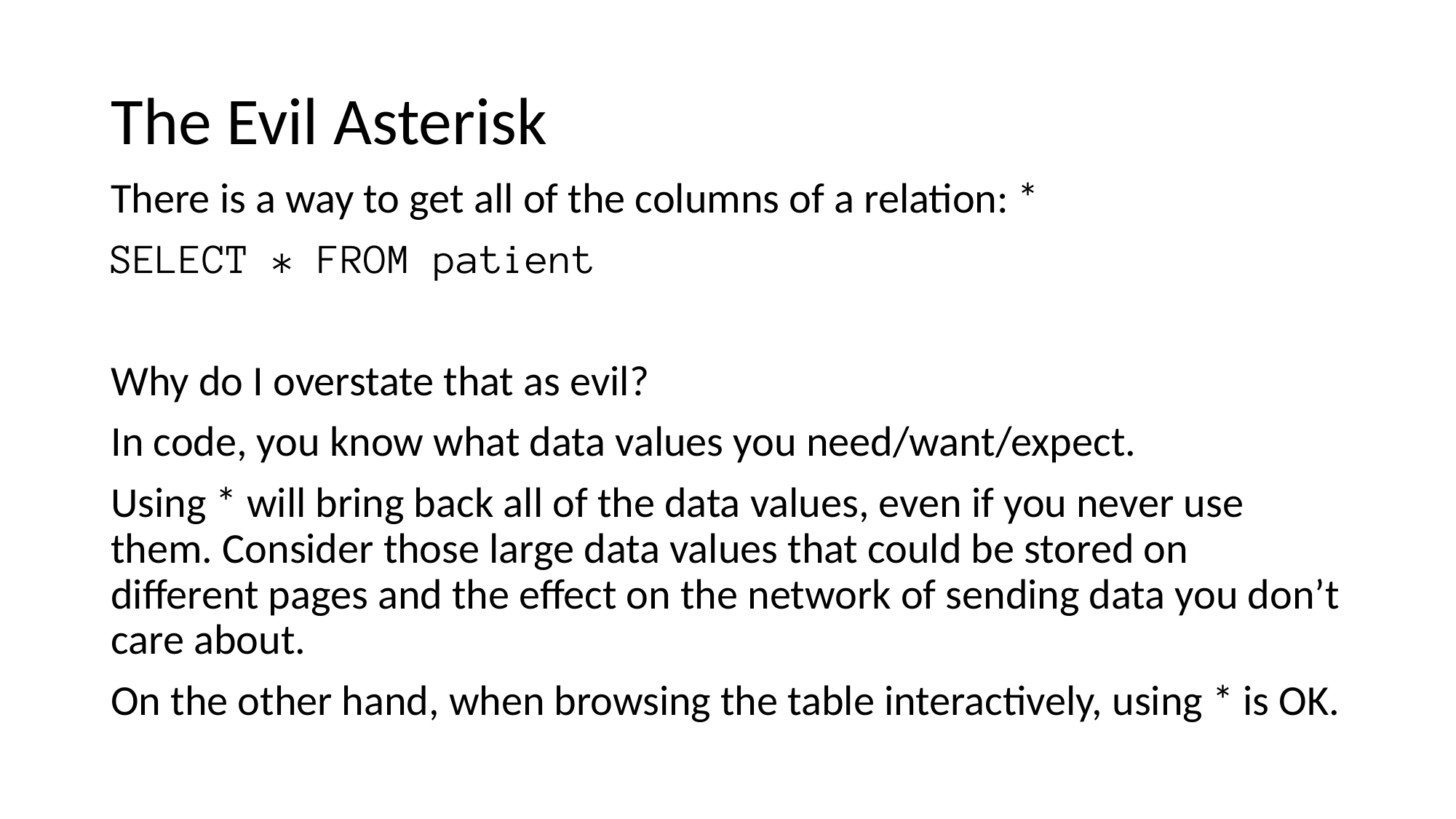

# The Evil Asterisk
There is a way to get all of the columns of a relation: *
SELECT * FROM patient

Why do I overstate that as evil?
In code, you know what data values you need/want/expect.
Using * will bring back all of the data values, even if you never use them. Consider those large data values that could be stored on different pages and the effect on the network of sending data you don’t care about.
On the other hand, when browsing the table interactively, using * is OK.